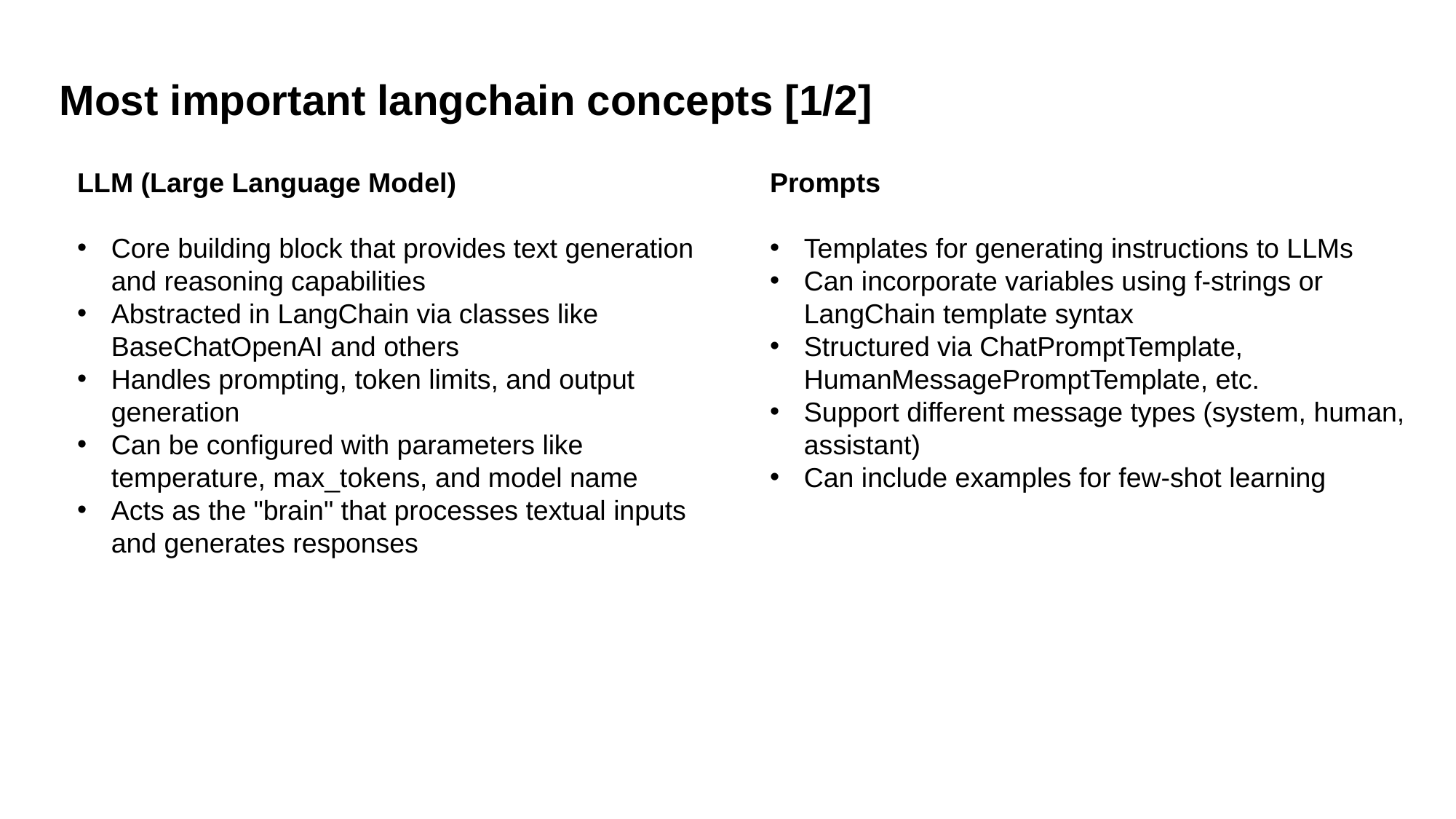

Most important langchain concepts [1/2]
LLM (Large Language Model)

Core building block that provides text generation and reasoning capabilities
Abstracted in LangChain via classes like BaseChatOpenAI and others
Handles prompting, token limits, and output generation
Can be configured with parameters like temperature, max_tokens, and model name
Acts as the "brain" that processes textual inputs and generates responses
Prompts
Templates for generating instructions to LLMs
Can incorporate variables using f-strings or LangChain template syntax
Structured via ChatPromptTemplate, HumanMessagePromptTemplate, etc.
Support different message types (system, human, assistant)
Can include examples for few-shot learning